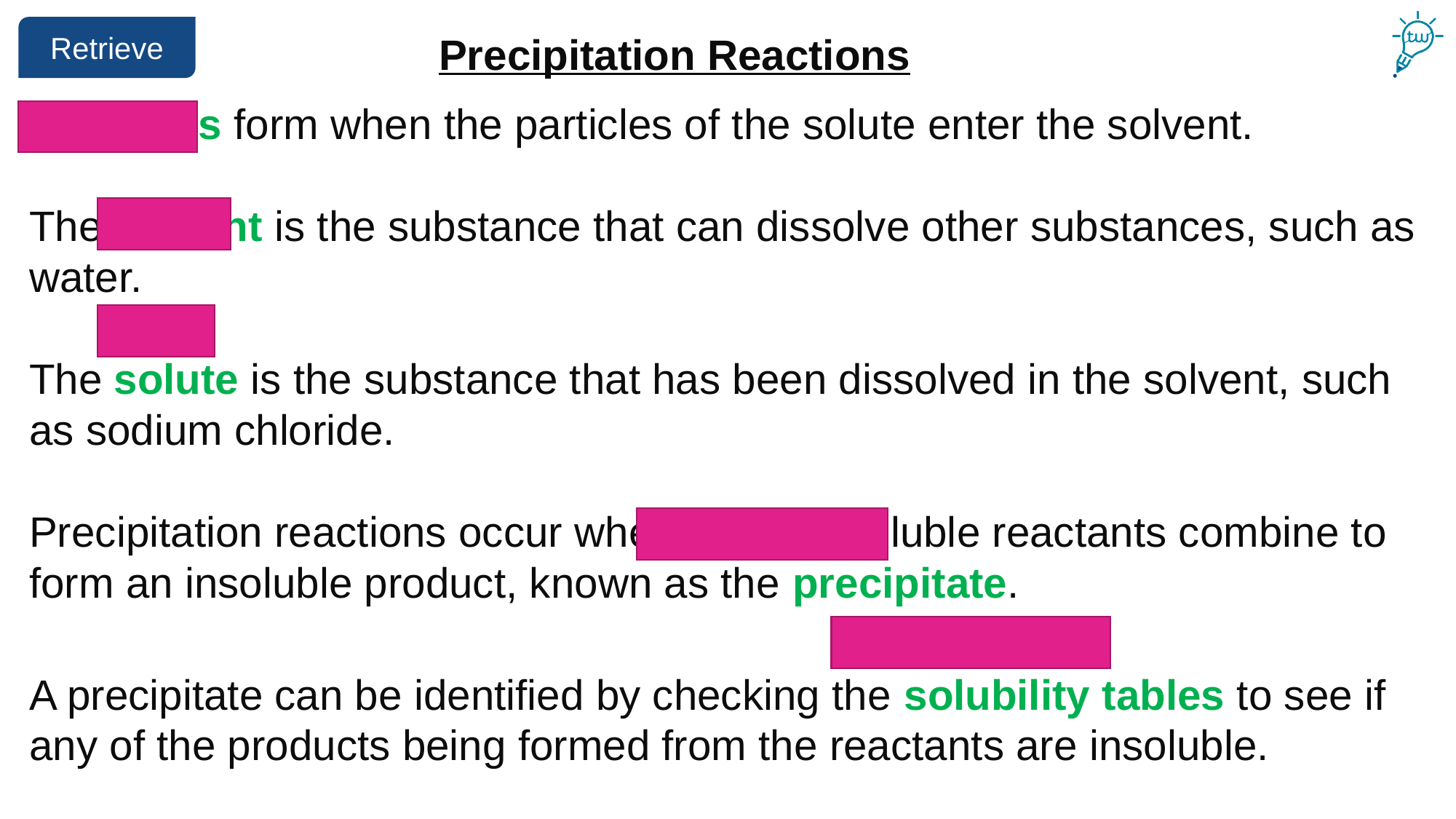

Precipitation Reactions
Solutions form when the particles of the solute enter the solvent.

The solvent is the substance that can dissolve other substances, such as water.

The solute is the substance that has been dissolved in the solvent, such as sodium chloride.

Precipitation reactions occur when multiple soluble reactants combine to form an insoluble product, known as the precipitate.

A precipitate can be identified by checking the solubility tables to see if any of the products being formed from the reactants are insoluble.